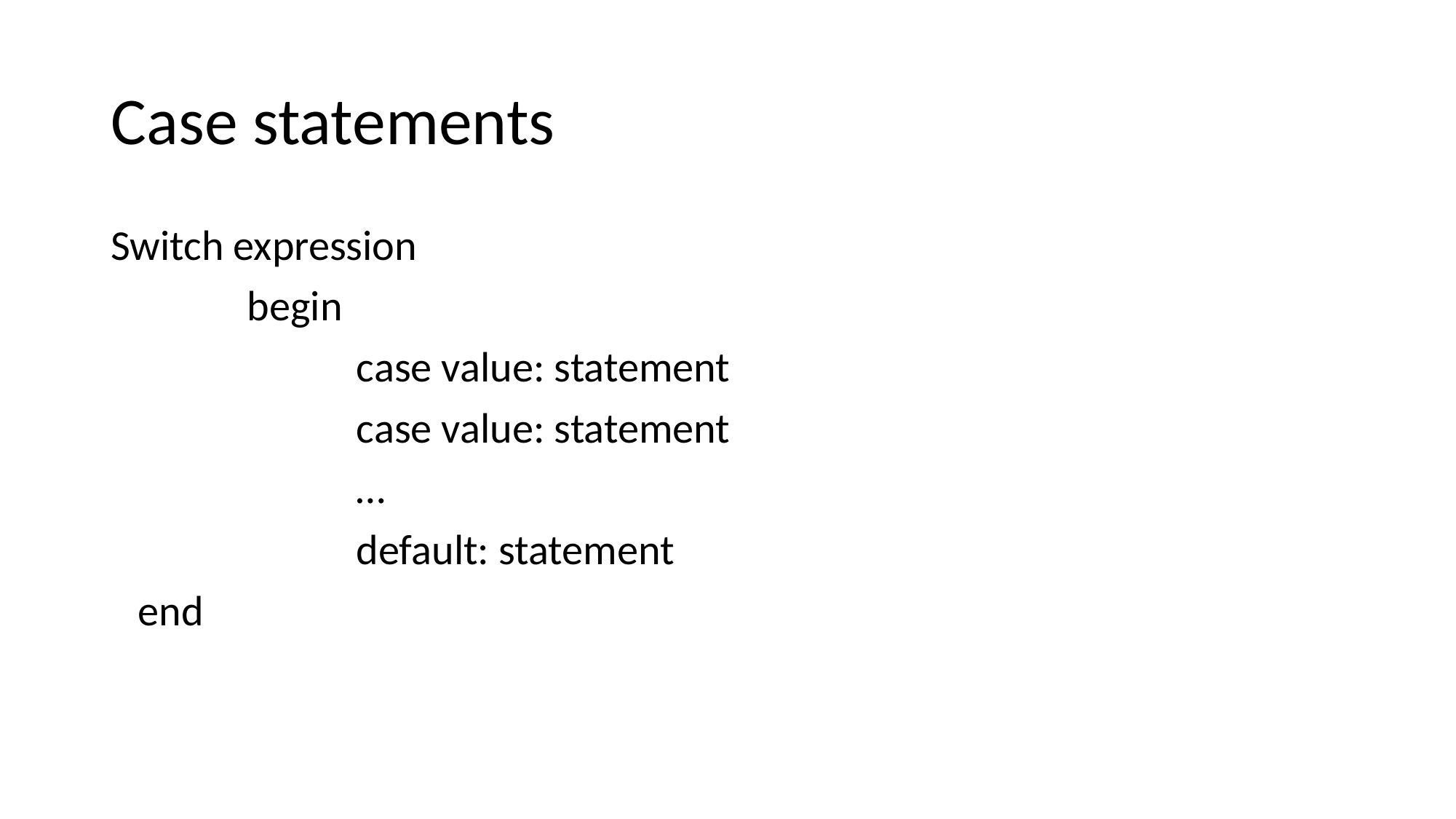

# Case statements
Switch expression
		begin
			case value: statement
			case value: statement
			…
			default: statement
	end